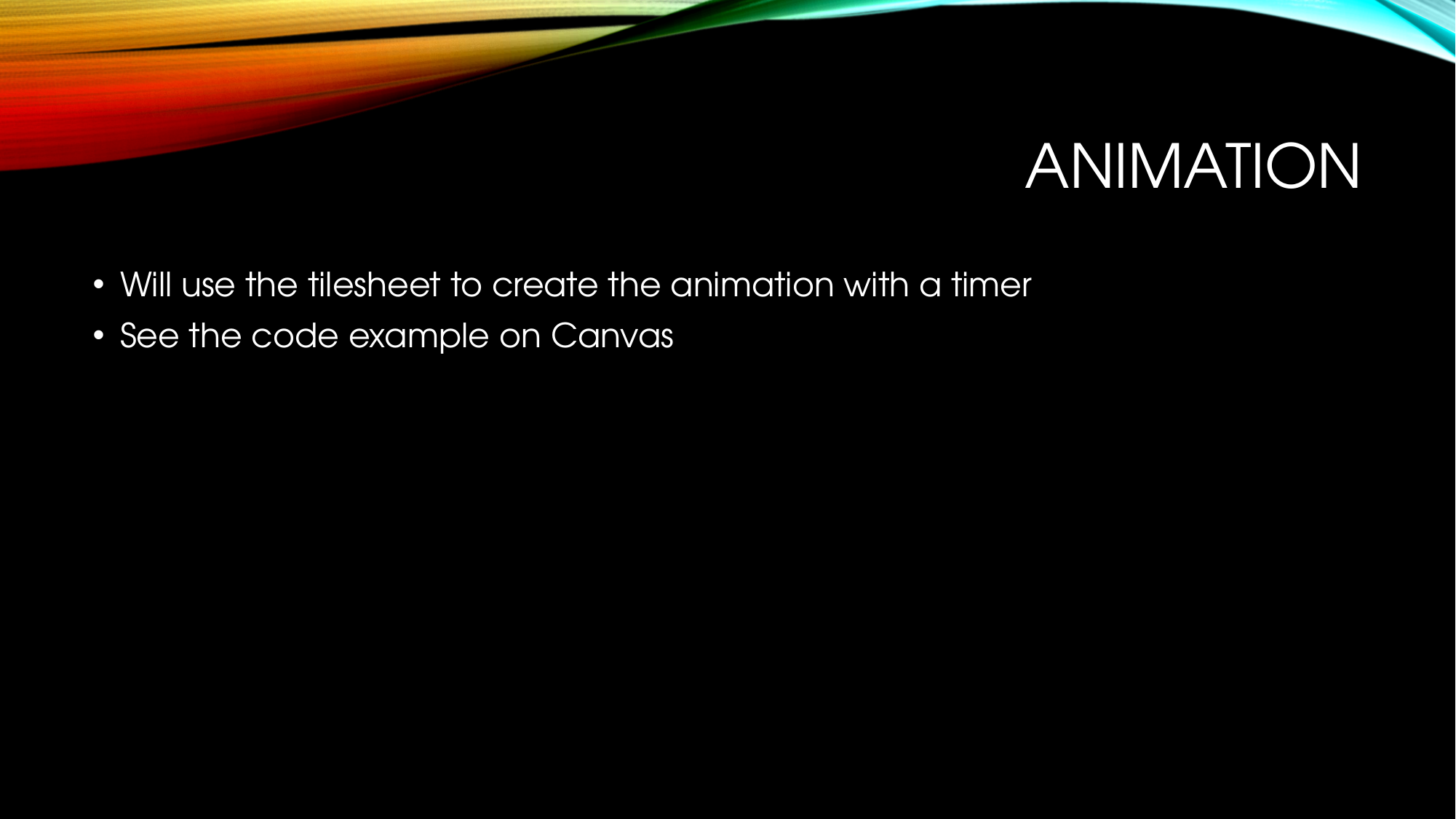

# animation
Will use the tilesheet to create the animation with a timer
See the code example on Canvas